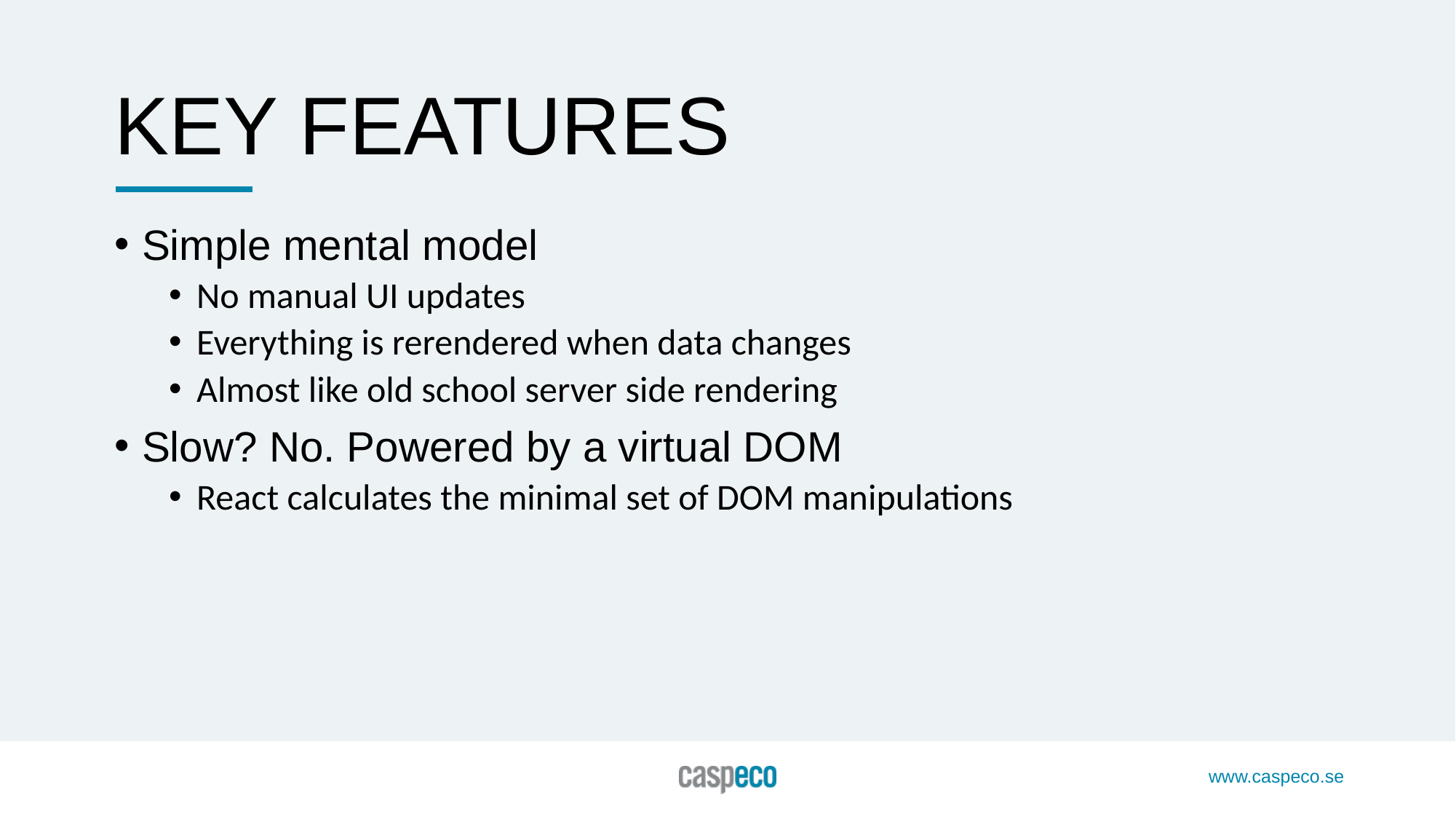

Key features
Simple mental model
No manual UI updates
Everything is rerendered when data changes
Almost like old school server side rendering
Slow? No. Powered by a virtual DOM
React calculates the minimal set of DOM manipulations